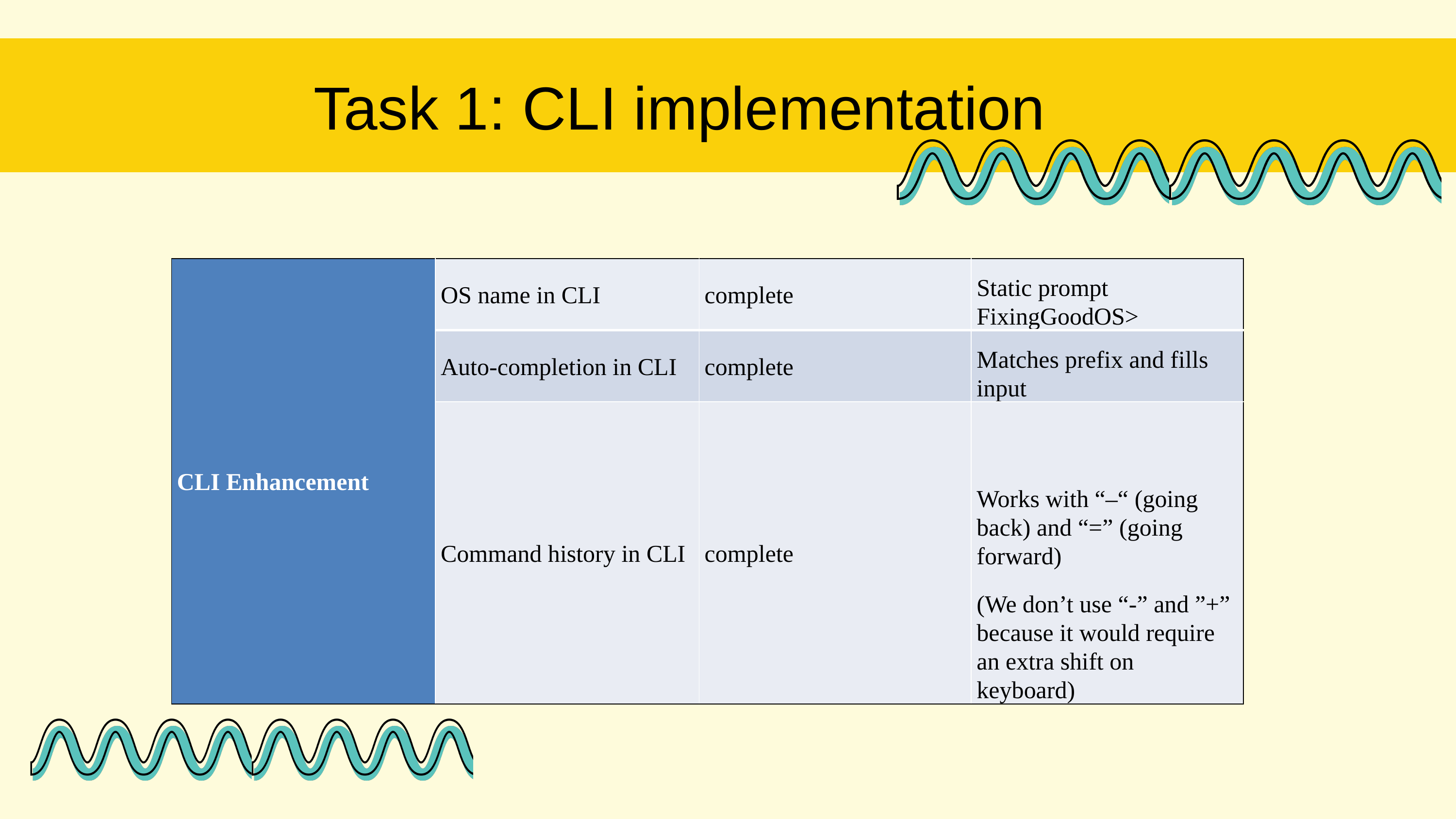

Task 1: CLI implementation

| CLI Enhancement | OS name in CLI | complete | Static prompt FixingGoodOS> |
| --- | --- | --- | --- |
|  | Auto-completion in CLI | complete | Matches prefix and fills input |
|  | Command history in CLI | complete | Works with “–“ (going back) and “=” (going forward) (We don’t use “-” and ”+” because it would require an extra shift on keyboard) |